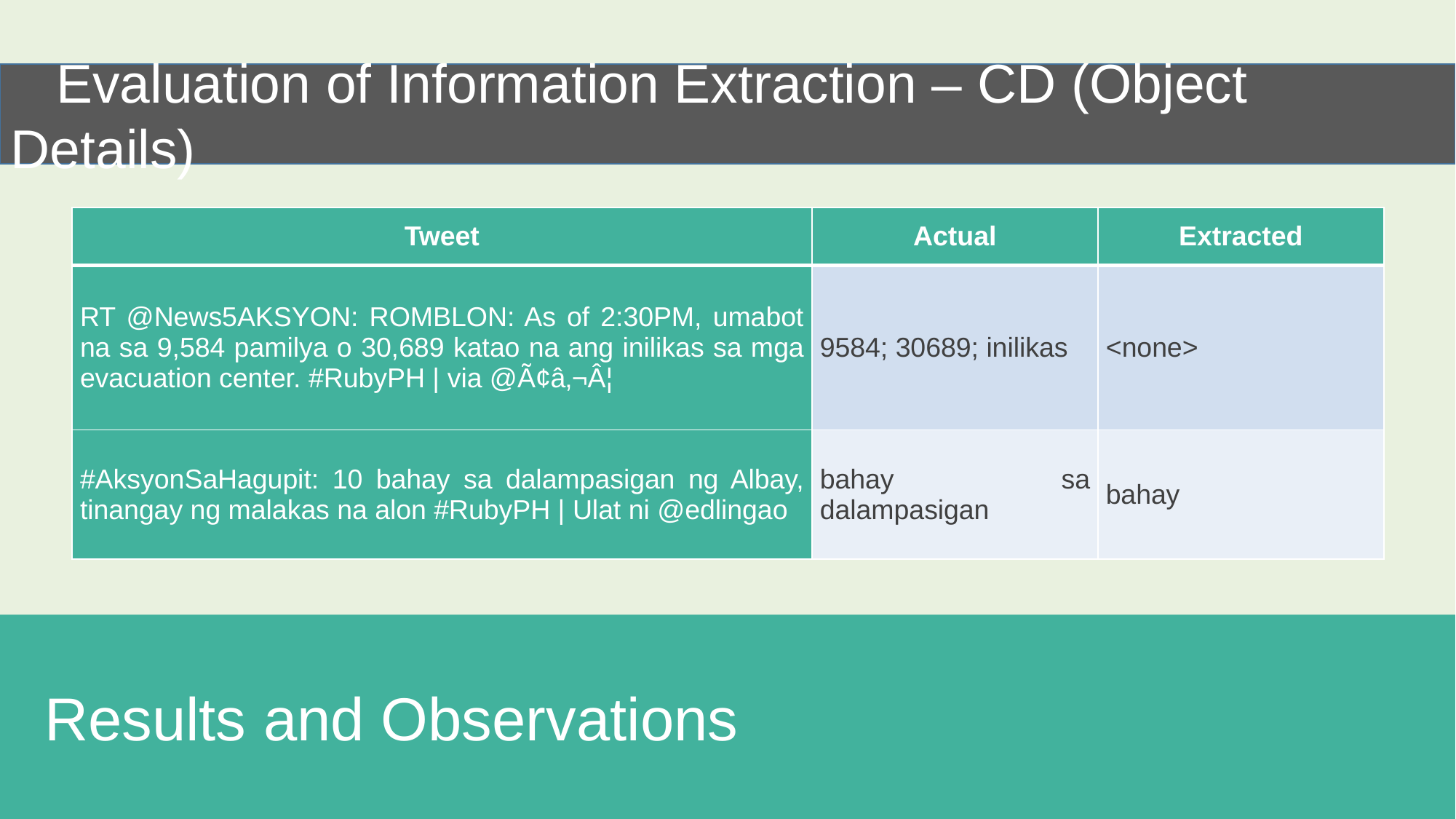

Evaluation of Information Extraction – CD (Object Details)
| Tweet | Actual | Extracted |
| --- | --- | --- |
| RT @News5AKSYON: ROMBLON: As of 2:30PM, umabot na sa 9,584 pamilya o 30,689 katao na ang inilikas sa mga evacuation center. #RubyPH | via @Ã¢â‚¬Â¦ | 9584; 30689; inilikas | <none> |
| #AksyonSaHagupit: 10 bahay sa dalampasigan ng Albay, tinangay ng malakas na alon #RubyPH | Ulat ni @edlingao | bahay sa dalampasigan | bahay |
  Results and Observations